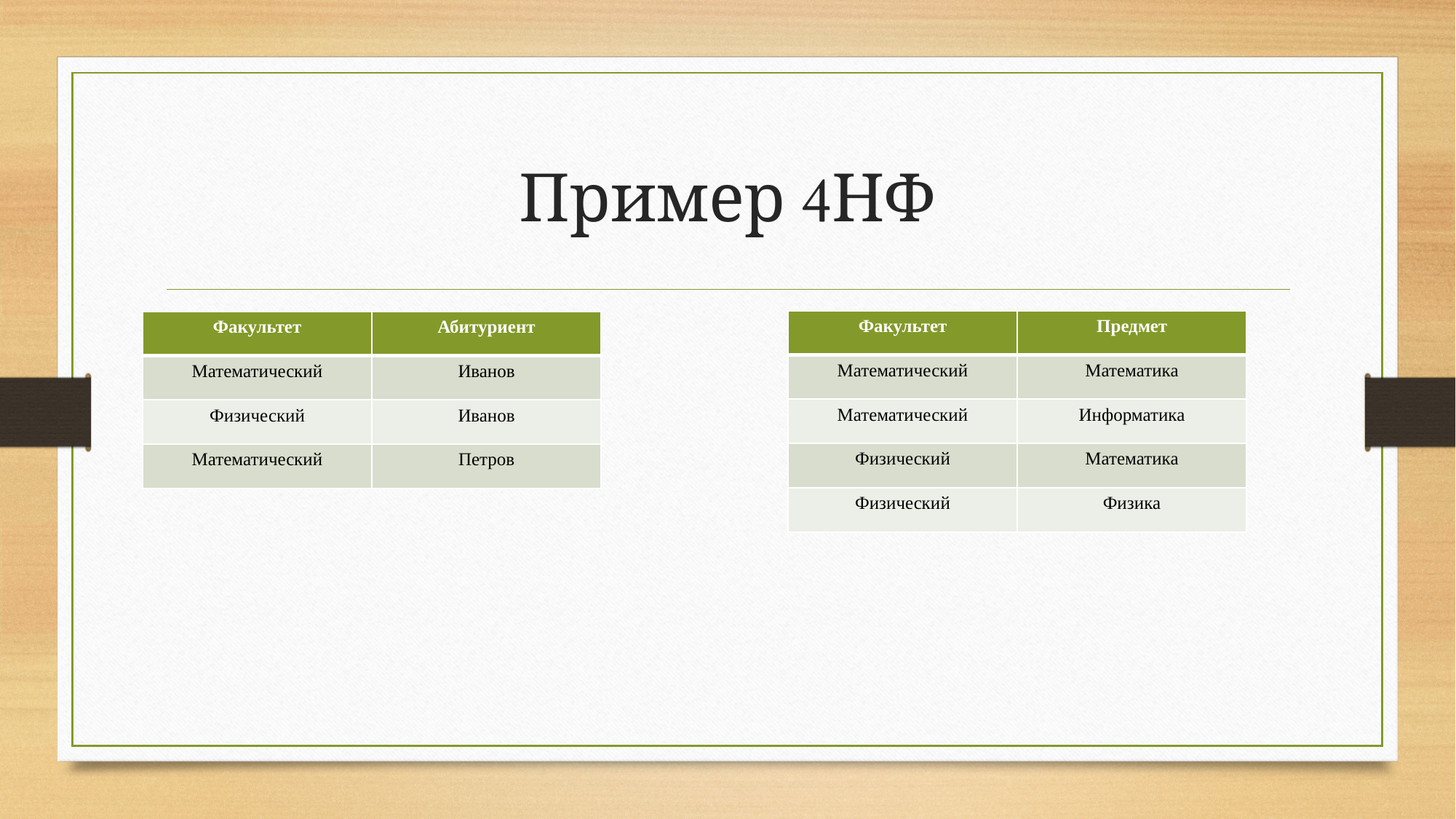

# Пример 4НФ
| Факультет | Предмет |
| --- | --- |
| Математический | Математика |
| Математический | Информатика |
| Физический | Математика |
| Физический | Физика |
| Факультет | Абитуриент |
| --- | --- |
| Математический | Иванов |
| Физический | Иванов |
| Математический | Петров |